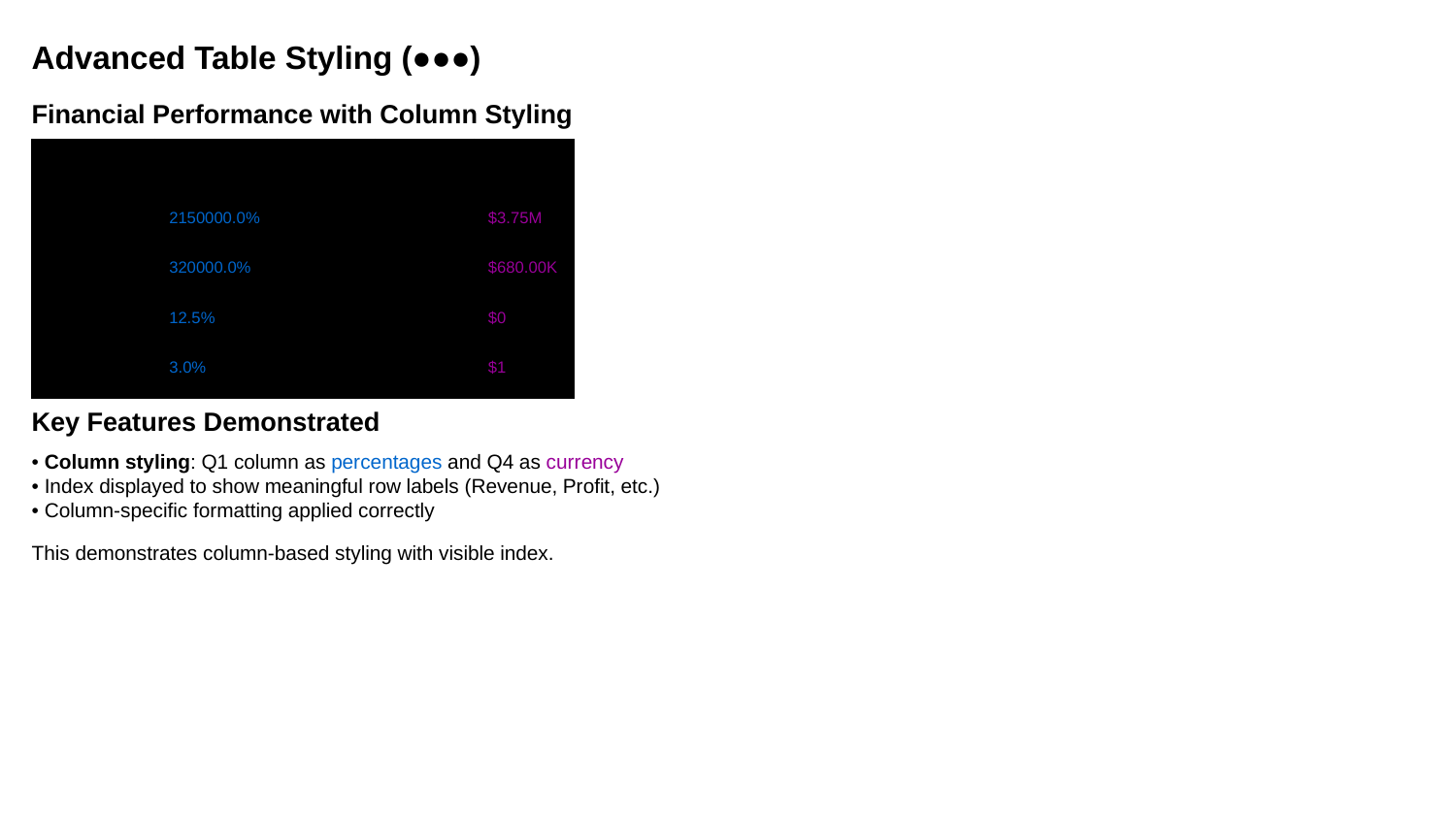

Advanced Table Styling (●●●)
Financial Performance with Column Styling

|  | Q1 | Q2 | Q3 | Q4 |
| --- | --- | --- | --- | --- |
| Revenue | 2150000.0% | 2.84e+06 | 3.12e+06 | $3.75M |
| Profit | 320000.0% | 445000 | 512000 | $680.00K |
| Growth Rate | 12.5% | 0.087 | 0.156 | $0 |
| Market Rank | 3.0% | 2 | 1 | $1 |
Key Features Demonstrated
• Column styling: Q1 column as percentages and Q4 as currency
• Index displayed to show meaningful row labels (Revenue, Profit, etc.)
• Column-specific formatting applied correctly
This demonstrates column-based styling with visible index.